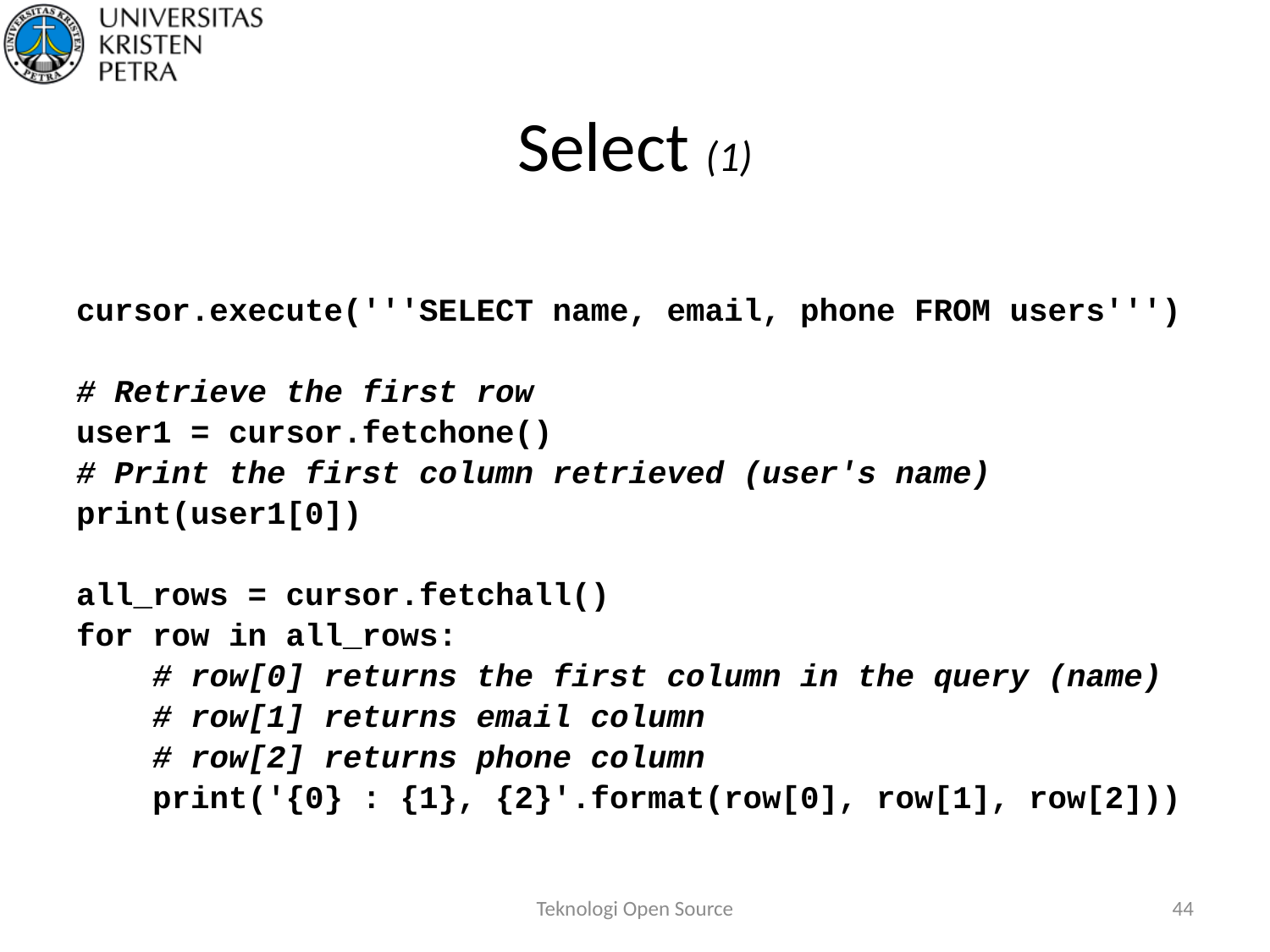

# Select (1)

cursor.execute('''SELECT name, email, phone FROM users''')

# Retrieve the first row
user1 = cursor.fetchone()
# Print the first column retrieved (user's name)
print(user1[0])

all_rows = cursor.fetchall()
for row in all_rows:
    # row[0] returns the first column in the query (name)
    # row[1] returns email column
    # row[2] returns phone column
    print('{0} : {1}, {2}'.format(row[0], row[1], row[2]))
Teknologi Open Source
44